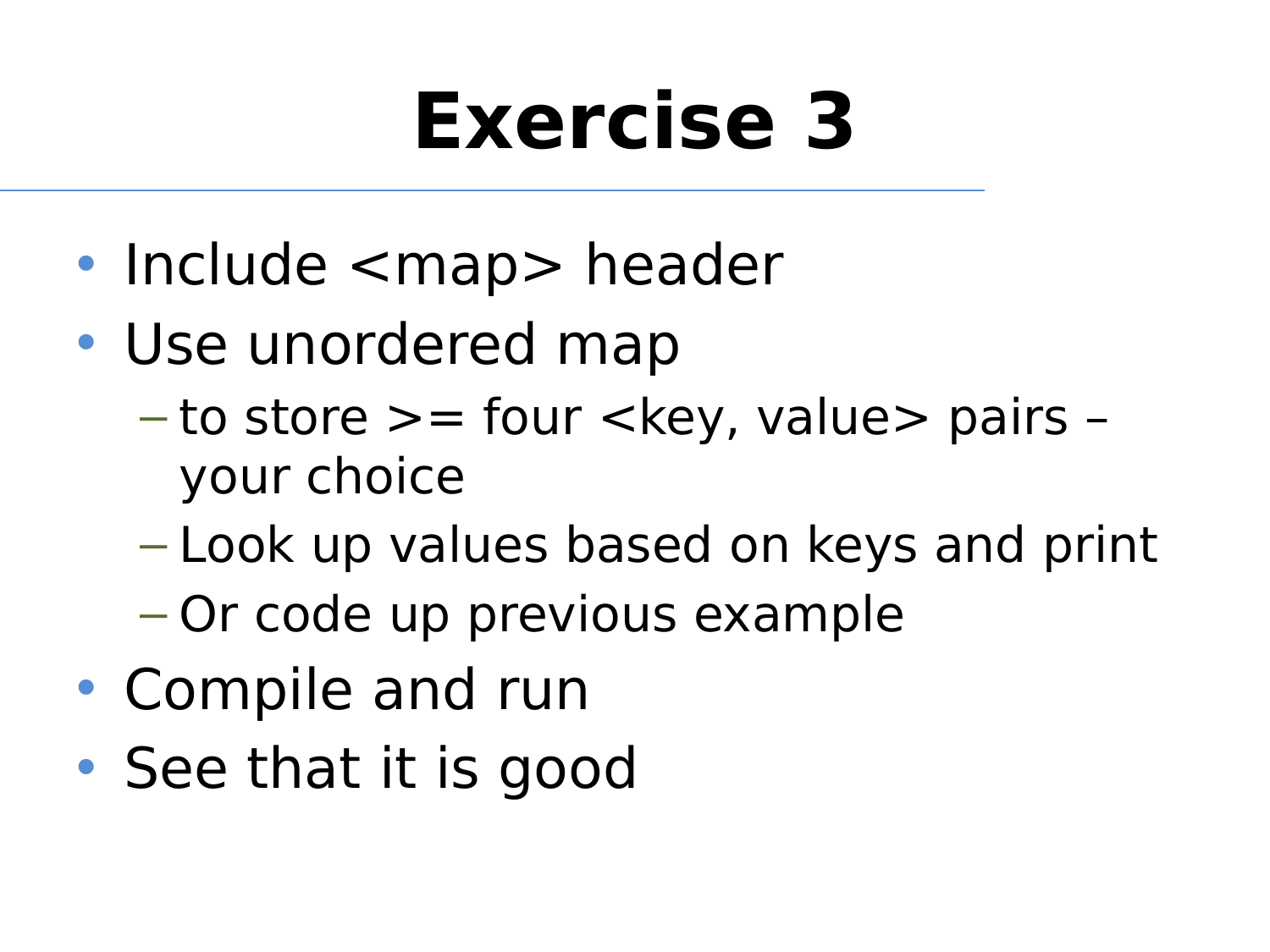

# Exercise 3
Include <map> header
Use unordered map
to store >= four <key, value> pairs – your choice
Look up values based on keys and print
Or code up previous example
Compile and run
See that it is good